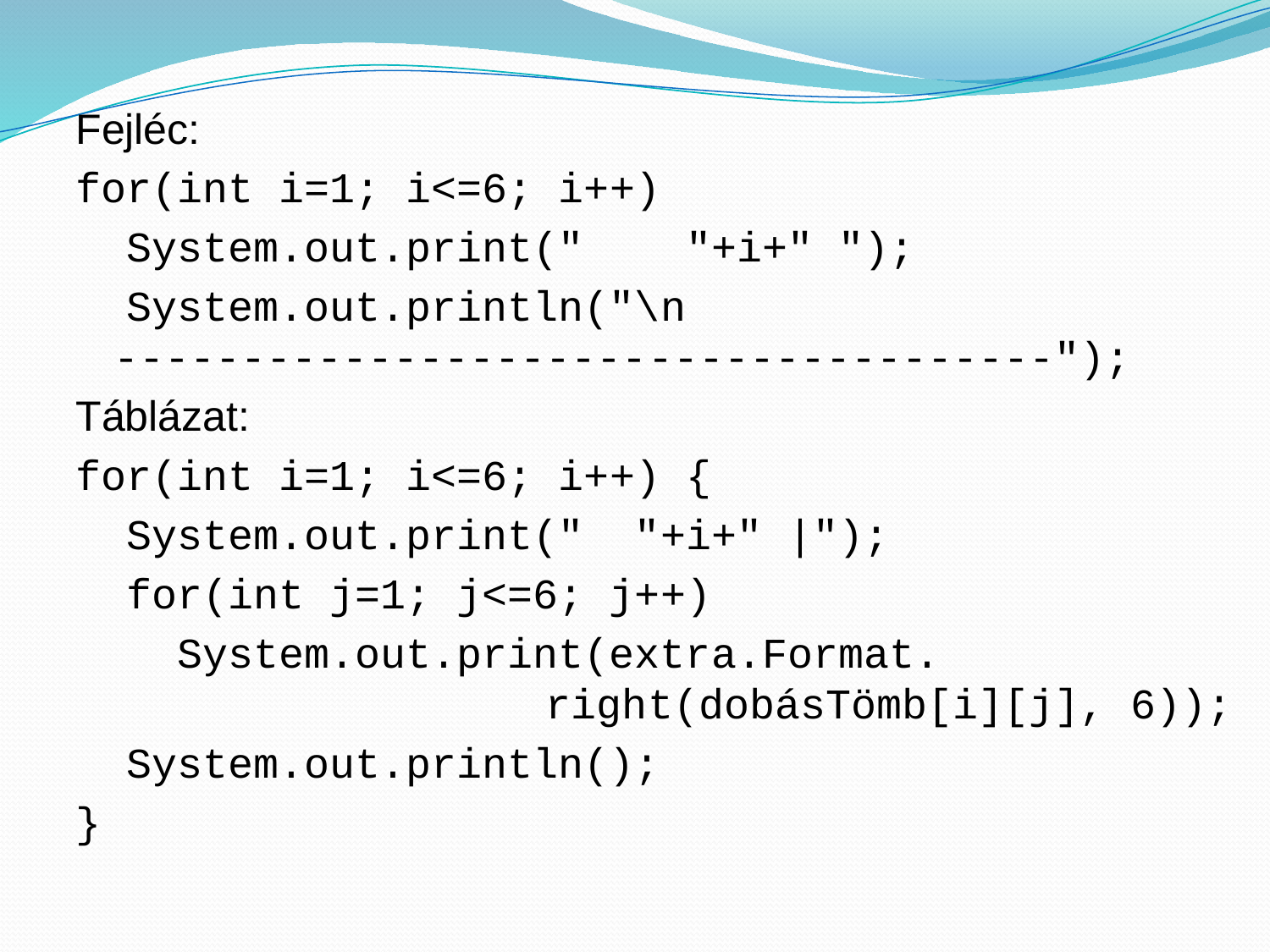

Fejléc:
for(int i=1; i<=6; i++)
  System.out.print("    "+i+" ");
  System.out.println("\n    -------------------------------------");
Táblázat:
for(int i=1; i<=6; i++) {
  System.out.print("  "+i+" |");
  for(int j=1; j<=6; j++)
    System.out.print(extra.Format.
                 right(dobásTömb[i][j], 6));
  System.out.println();
}